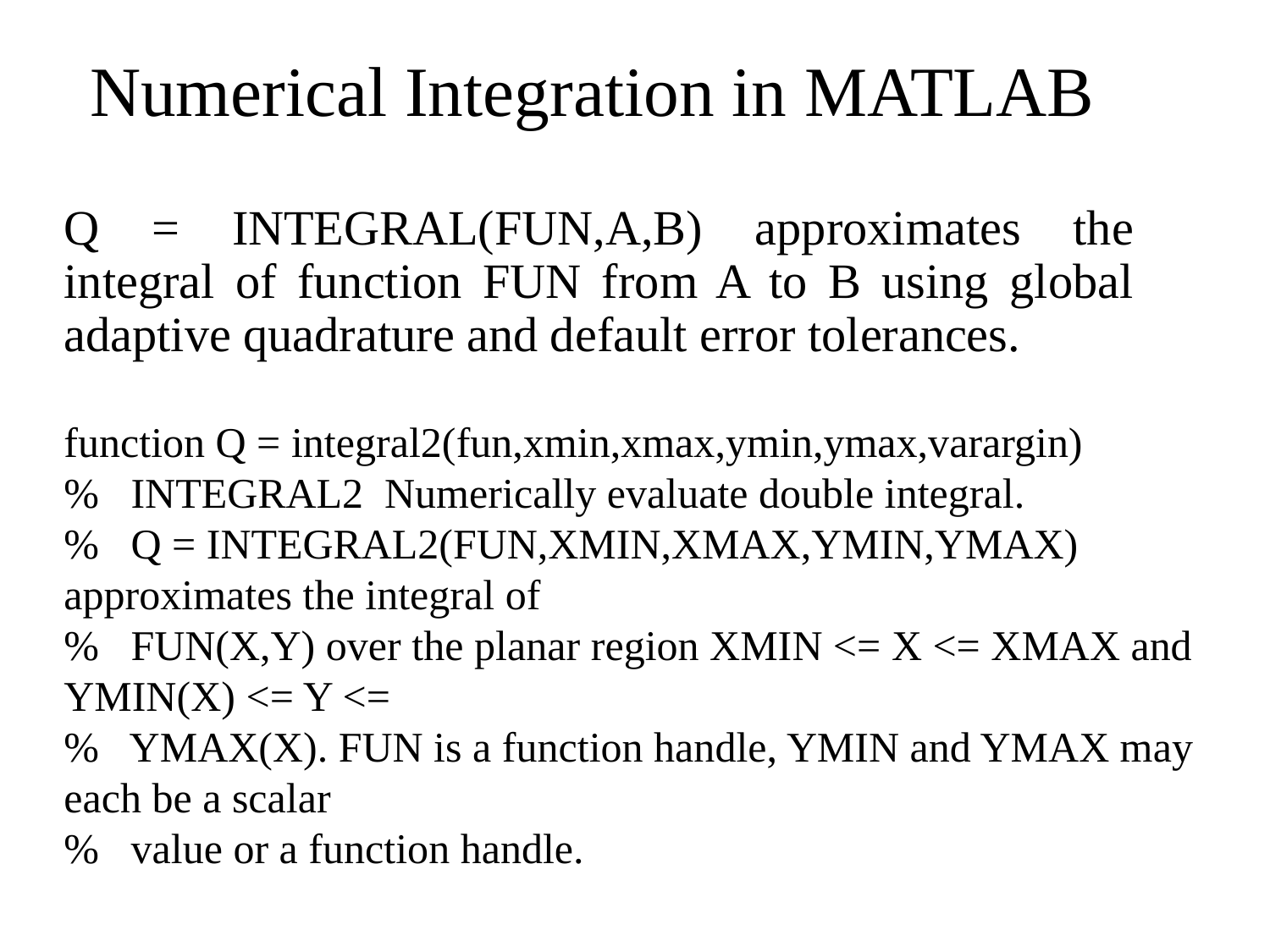

# Numerical Integration in MATLAB
Q = INTEGRAL(FUN,A,B) approximates the integral of function FUN from A to B using global adaptive quadrature and default error tolerances.
function Q = integral2(fun,xmin,xmax,ymin,ymax,varargin)
%   INTEGRAL2  Numerically evaluate double integral.
%   Q = INTEGRAL2(FUN,XMIN,XMAX,YMIN,YMAX) approximates the integral of
%   FUN(X,Y) over the planar region XMIN <= X <= XMAX and YMIN(X) <= Y <=
%   YMAX(X). FUN is a function handle, YMIN and YMAX may each be a scalar
%   value or a function handle.